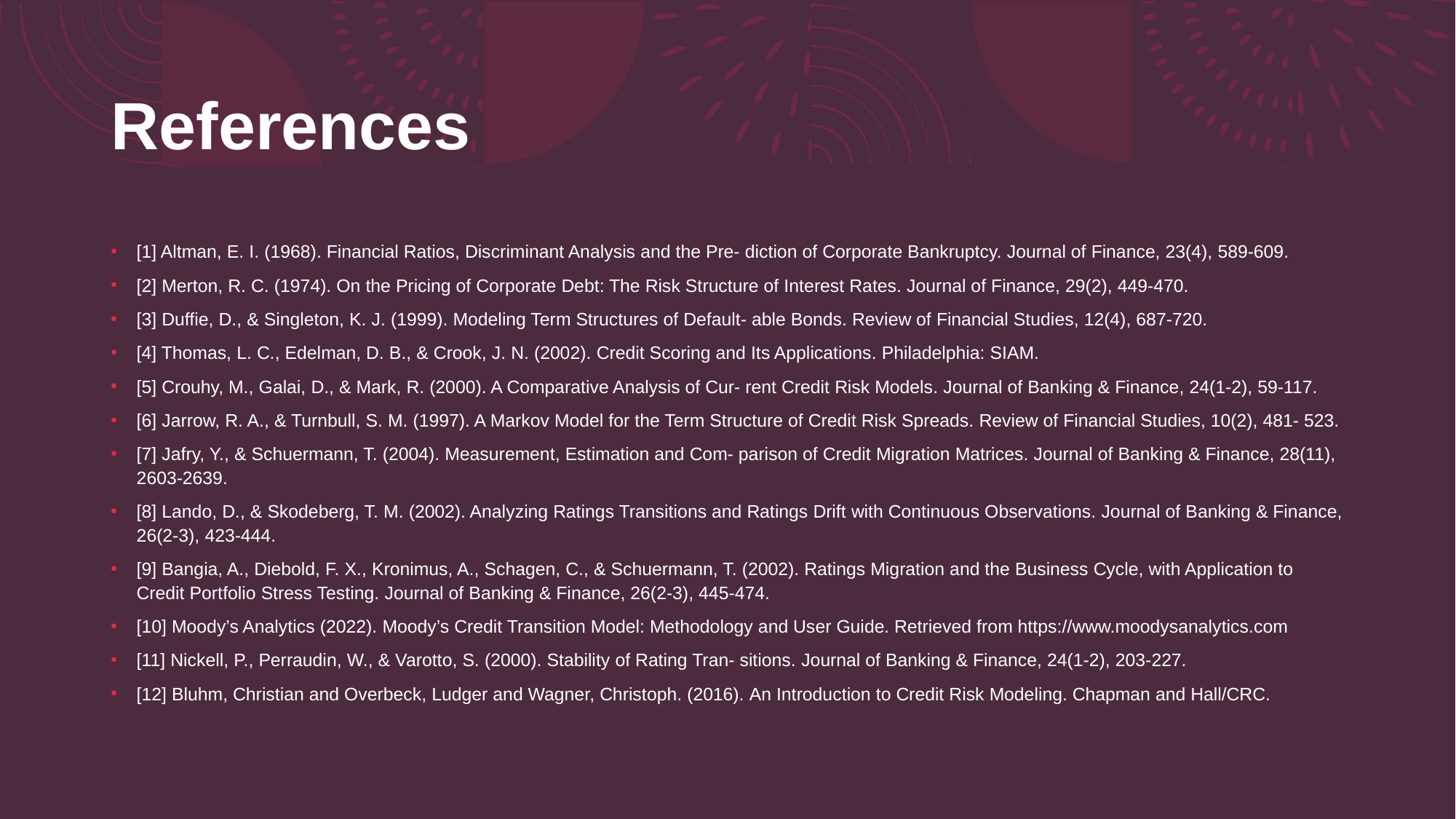

# References
[1] Altman, E. I. (1968). Financial Ratios, Discriminant Analysis and the Pre- diction of Corporate Bankruptcy. Journal of Finance, 23(4), 589-609.
[2] Merton, R. C. (1974). On the Pricing of Corporate Debt: The Risk Structure of Interest Rates. Journal of Finance, 29(2), 449-470.
[3] Duffie, D., & Singleton, K. J. (1999). Modeling Term Structures of Default- able Bonds. Review of Financial Studies, 12(4), 687-720.
[4] Thomas, L. C., Edelman, D. B., & Crook, J. N. (2002). Credit Scoring and Its Applications. Philadelphia: SIAM.
[5] Crouhy, M., Galai, D., & Mark, R. (2000). A Comparative Analysis of Cur- rent Credit Risk Models. Journal of Banking & Finance, 24(1-2), 59-117.
[6] Jarrow, R. A., & Turnbull, S. M. (1997). A Markov Model for the Term Structure of Credit Risk Spreads. Review of Financial Studies, 10(2), 481- 523.
[7] Jafry, Y., & Schuermann, T. (2004). Measurement, Estimation and Com- parison of Credit Migration Matrices. Journal of Banking & Finance, 28(11), 2603-2639.
[8] Lando, D., & Skodeberg, T. M. (2002). Analyzing Ratings Transitions and Ratings Drift with Continuous Observations. Journal of Banking & Finance, 26(2-3), 423-444.
[9] Bangia, A., Diebold, F. X., Kronimus, A., Schagen, C., & Schuermann, T. (2002). Ratings Migration and the Business Cycle, with Application to Credit Portfolio Stress Testing. Journal of Banking & Finance, 26(2-3), 445-474.
[10] Moody’s Analytics (2022). Moody’s Credit Transition Model: Methodology and User Guide. Retrieved from https://www.moodysanalytics.com
[11] Nickell, P., Perraudin, W., & Varotto, S. (2000). Stability of Rating Tran- sitions. Journal of Banking & Finance, 24(1-2), 203-227.
[12] Bluhm, Christian and Overbeck, Ludger and Wagner, Christoph. (2016). An Introduction to Credit Risk Modeling. Chapman and Hall/CRC.